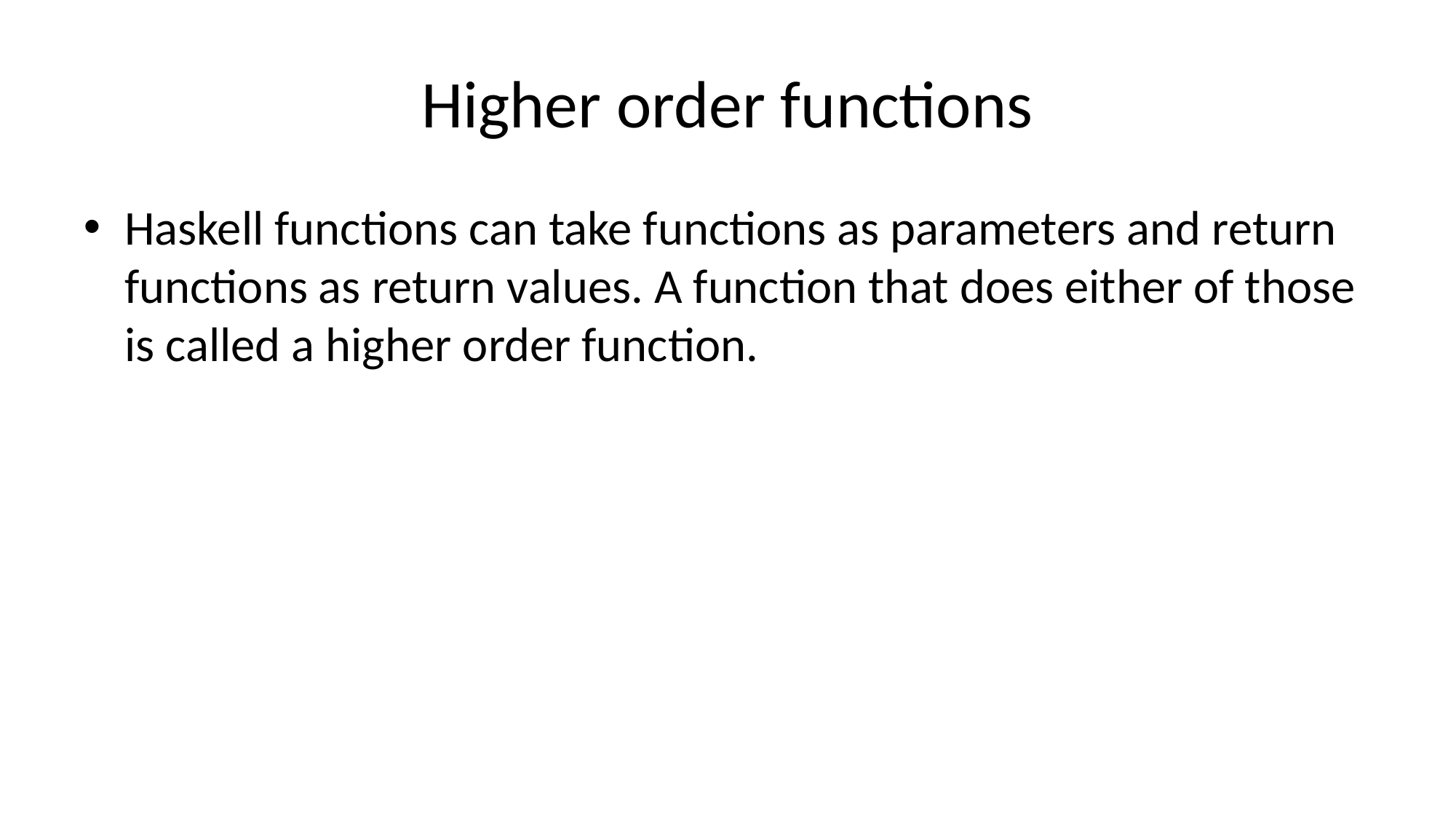

# Higher order functions
Haskell functions can take functions as parameters and return functions as return values. A function that does either of those is called a higher order function.